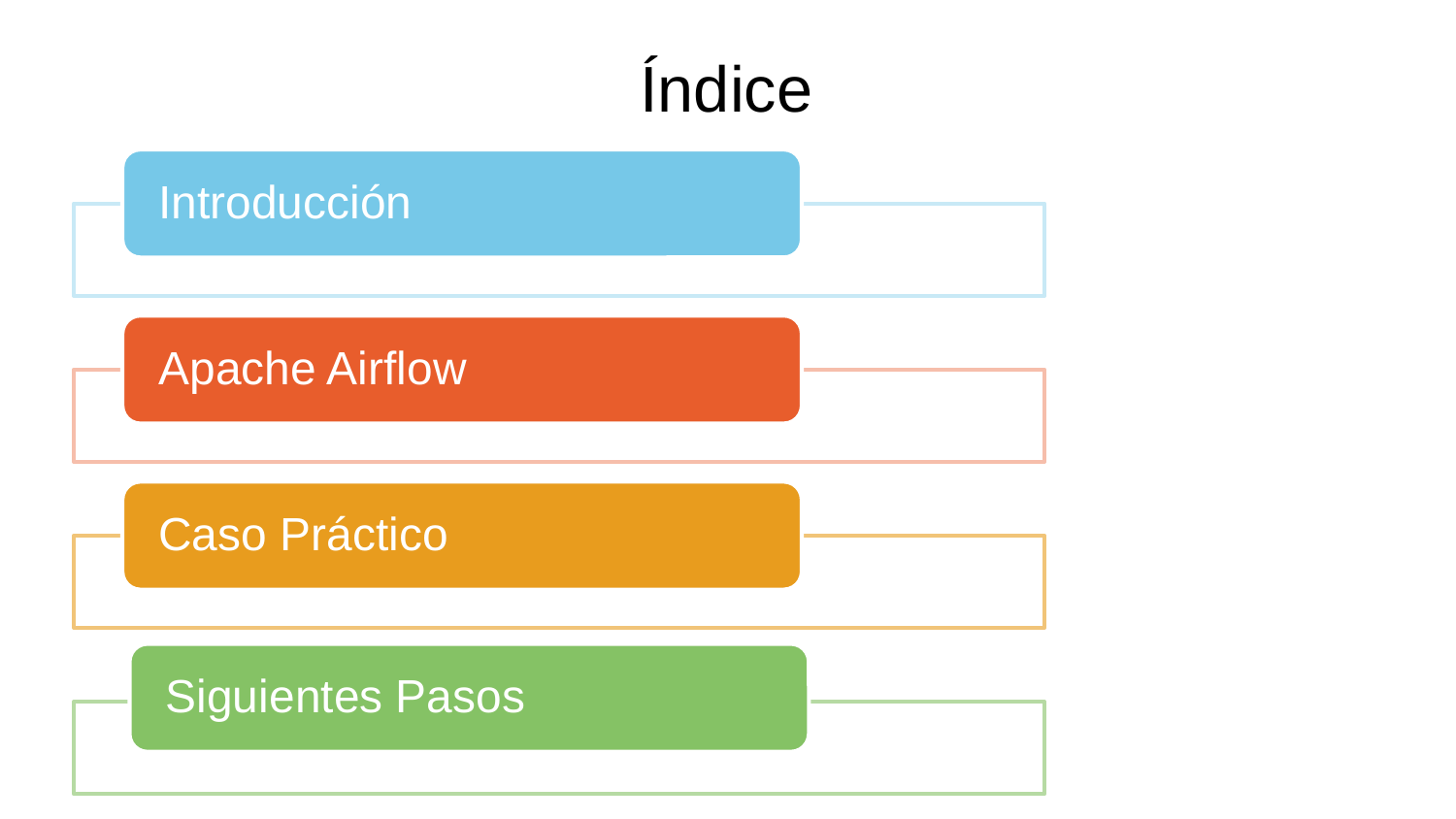

# Índice
Introducción
Apache Airflow
Caso Práctico
Siguientes Pasos